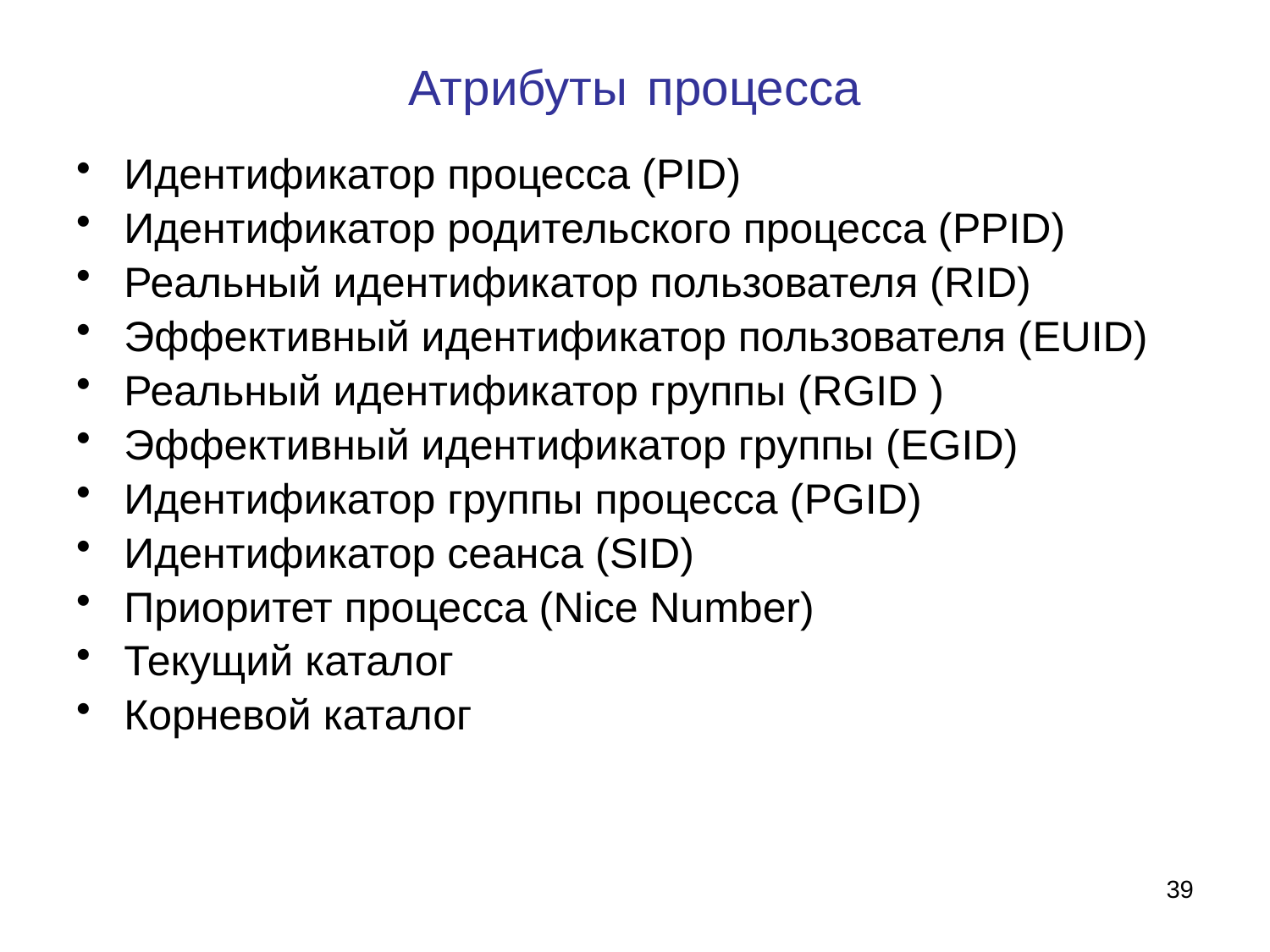

# Атрибуты процесса
Идентификатор процесса (PID)
Идентификатор родительского процесса (PPID)
Реальный идентификатор пользователя (RID)
Эффективный идентификатор пользователя (EUID)
Реальный идентификатор группы (RGID )
Эффективный идентификатор группы (EGID)
Идентификатор группы процесса (PGID)
Идентификатор сеанса (SID)
Приоритет процесса (Nice Number)
Текущий каталог
Корневой каталог

39